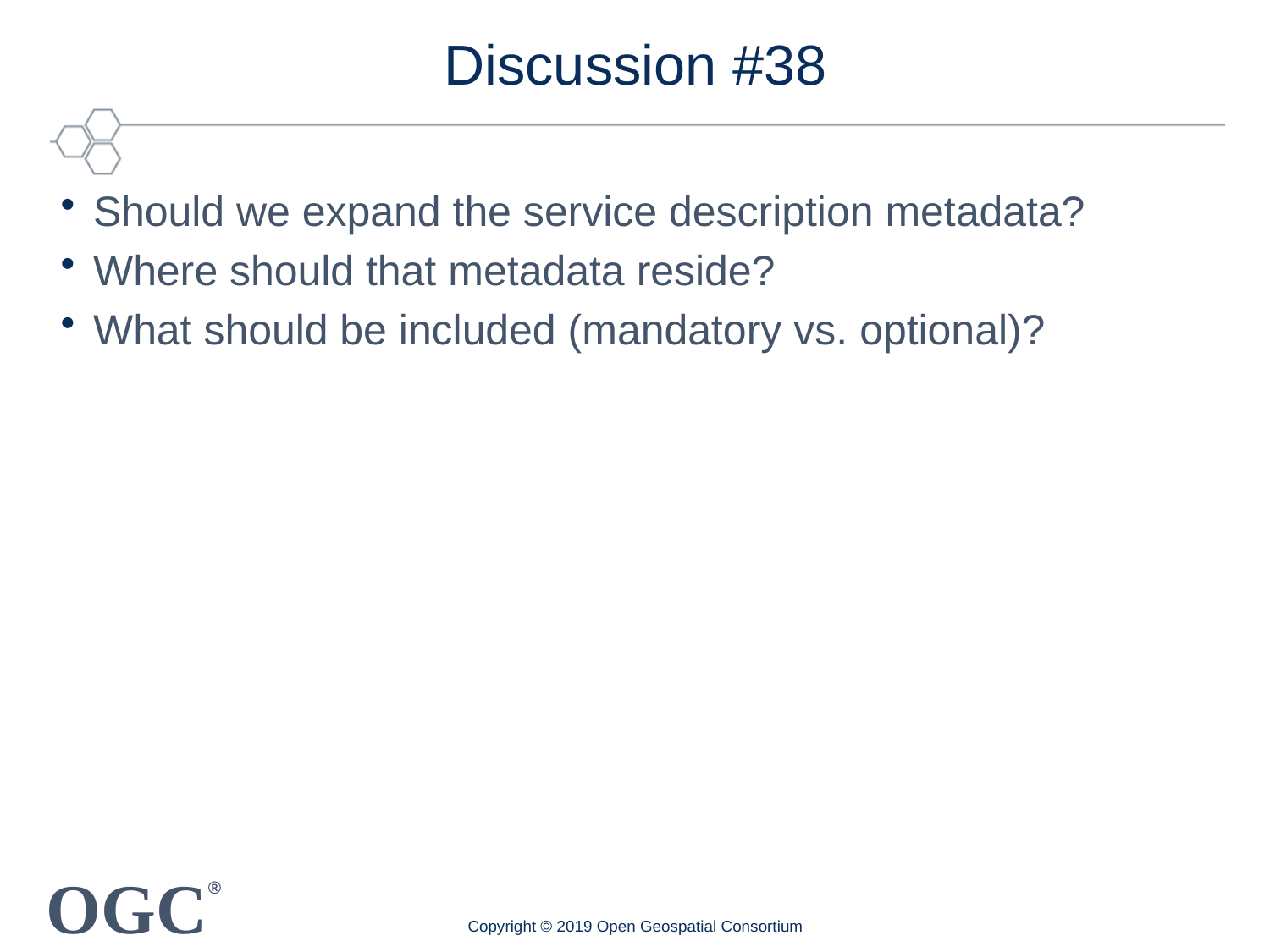

# Discussion #38
Should we expand the service description metadata?
Where should that metadata reside?
What should be included (mandatory vs. optional)?
Copyright © 2019 Open Geospatial Consortium